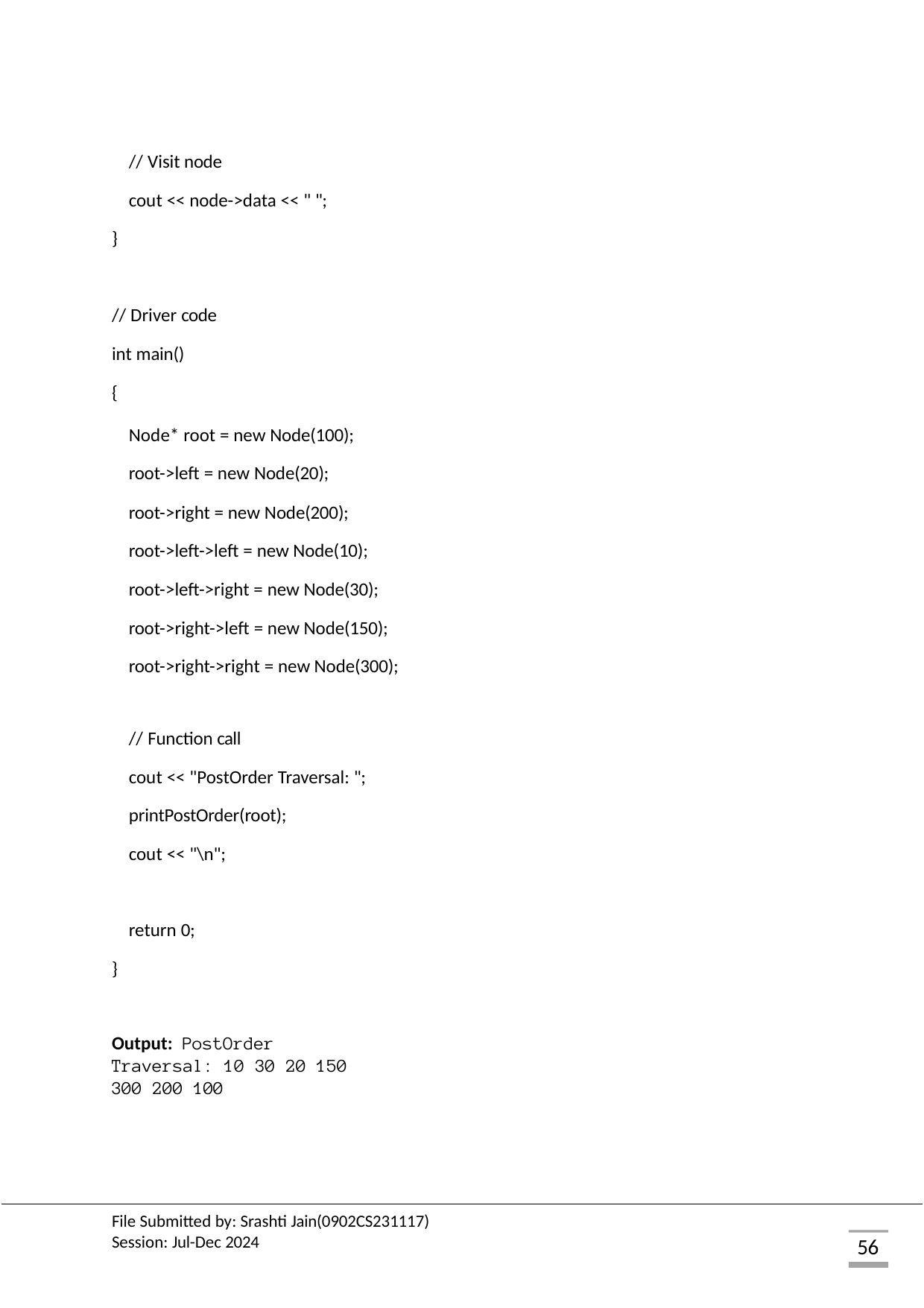

// Visit node
cout << node->data << " ";
}

// Driver code int main()
{
Node* root = new Node(100); root->left = new Node(20);
root->right = new Node(200); root->left->left = new Node(10);
root->left->right = new Node(30); root->right->left = new Node(150); root->right->right = new Node(300);

// Function call
cout << "PostOrder Traversal: "; printPostOrder(root);
cout << "\n";

return 0;
}

Output: PostOrder Traversal: 10 30 20 150 300 200 100
File Submitted by: Srashti Jain(0902CS231117) Session: Jul-Dec 2024
56